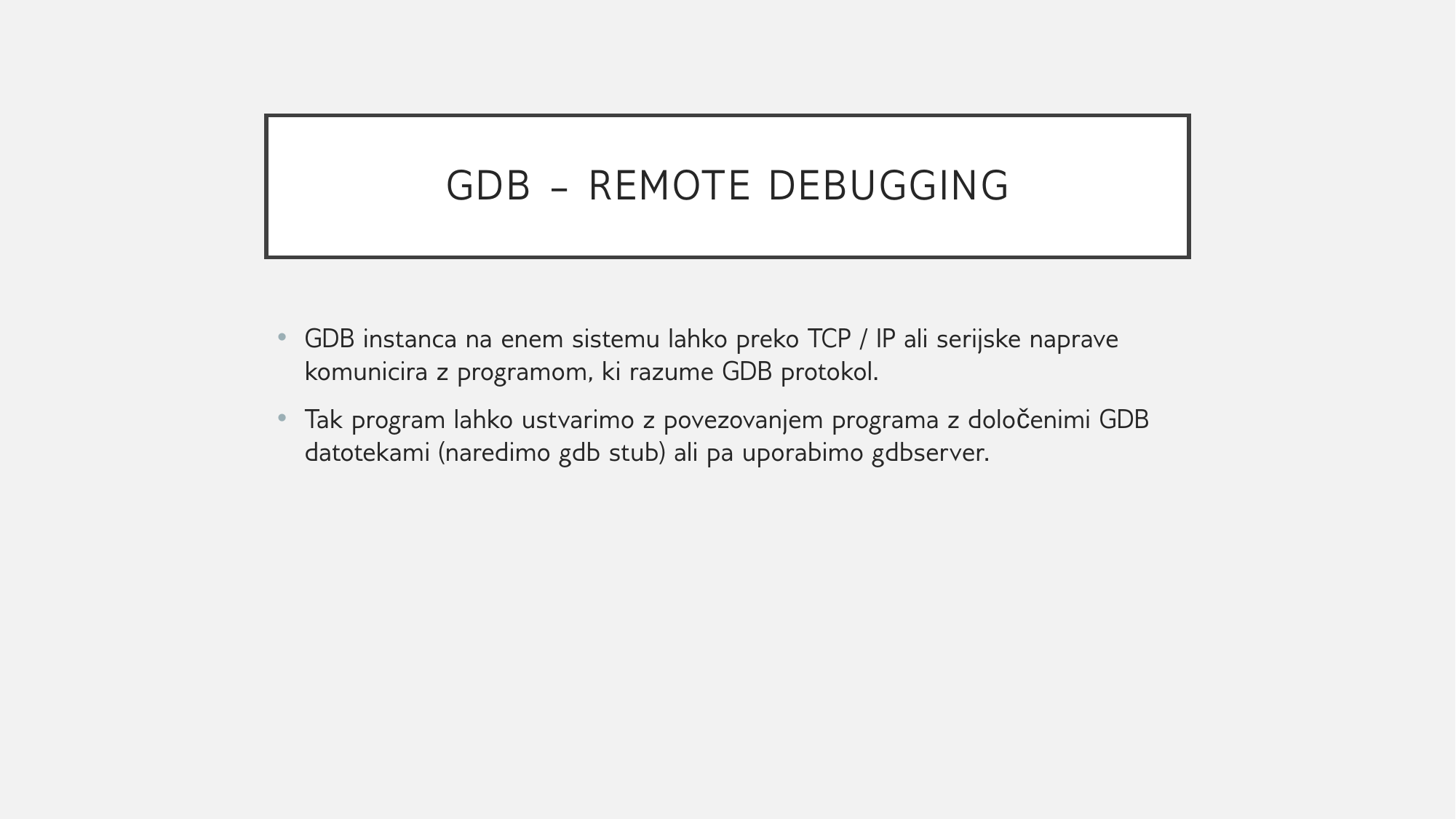

# GDB – Remote debugging
GDB instanca na enem sistemu lahko preko TCP / IP ali serijske naprave komunicira z programom, ki razume GDB protokol.
Tak program lahko ustvarimo z povezovanjem programa z določenimi GDB datotekami (naredimo gdb stub) ali pa uporabimo gdbserver.